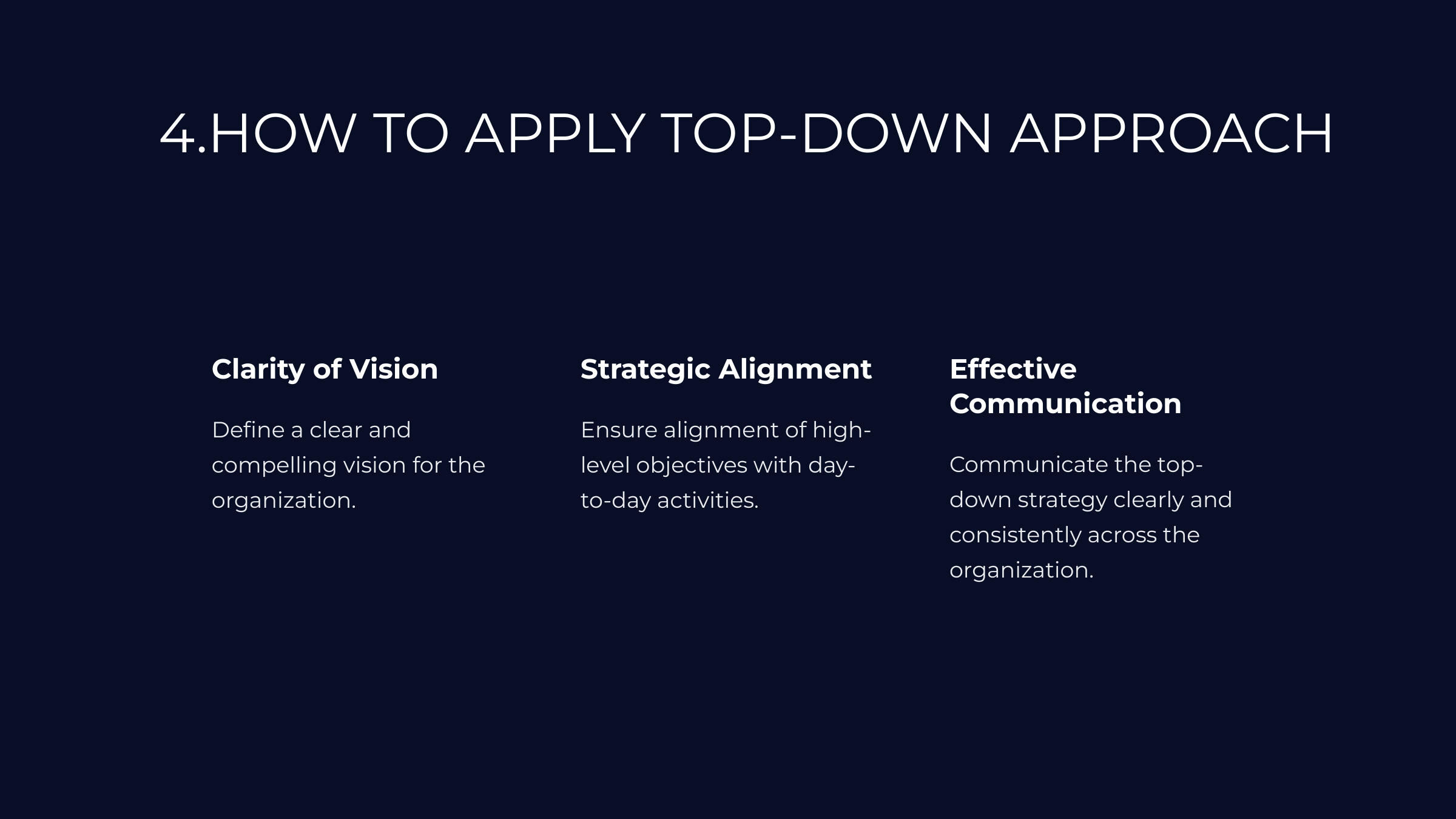

4.HOW TO APPLY TOP-DOWN APPROACH
Clarity of Vision
Strategic Alignment
Effective Communication
Define a clear and compelling vision for the organization.
Ensure alignment of high-level objectives with day-to-day activities.
Communicate the top-down strategy clearly and consistently across the organization.